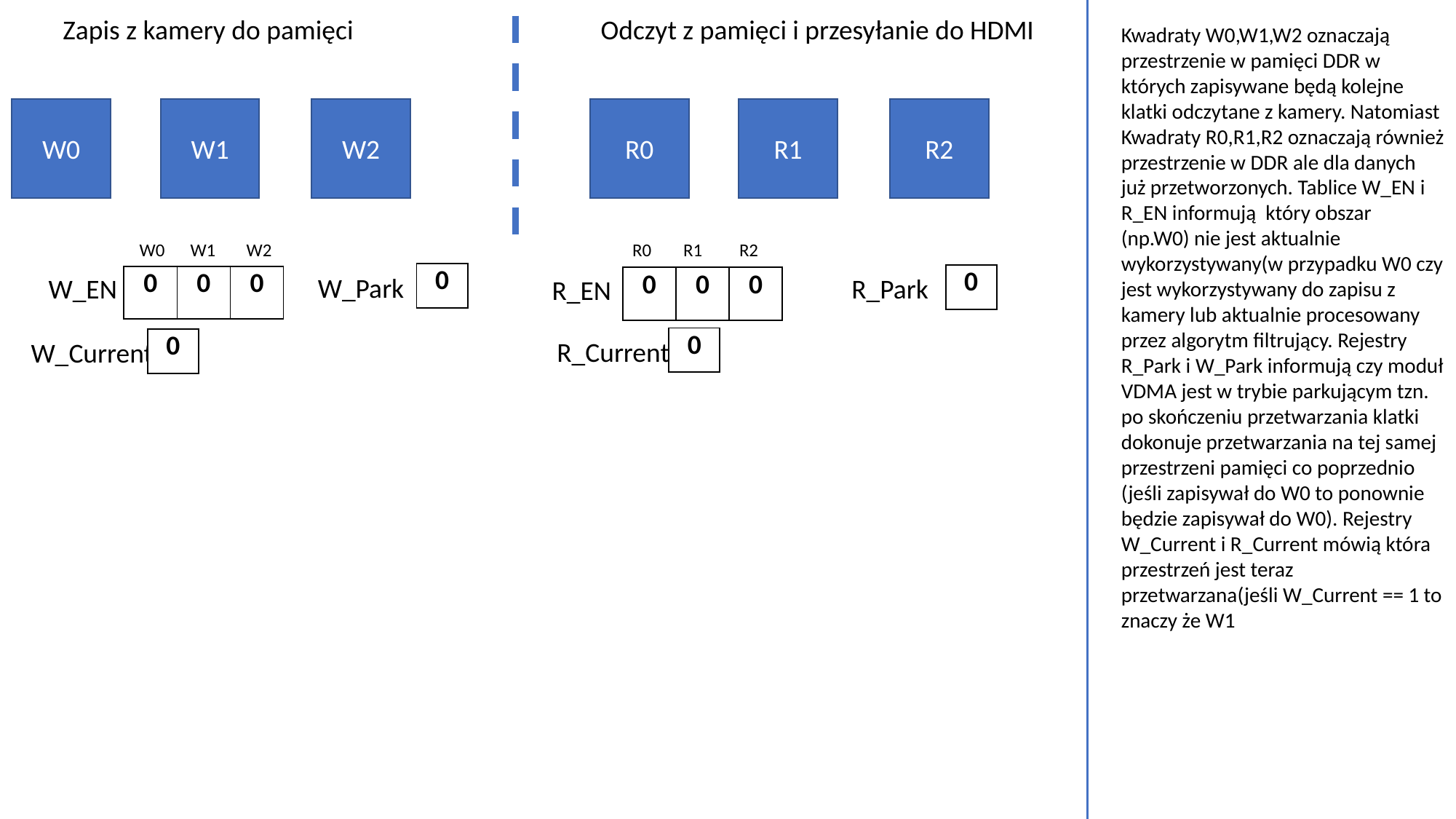

Zapis z kamery do pamięci
Odczyt z pamięci i przesyłanie do HDMI
Kwadraty W0,W1,W2 oznaczają przestrzenie w pamięci DDR w których zapisywane będą kolejne klatki odczytane z kamery. Natomiast
Kwadraty R0,R1,R2 oznaczają również przestrzenie w DDR ale dla danych już przetworzonych. Tablice W_EN i R_EN informują  który obszar (np.W0) nie jest aktualnie wykorzystywany(w przypadku W0 czy jest wykorzystywany do zapisu z kamery lub aktualnie procesowany przez algorytm filtrujący. Rejestry R_Park i W_Park informują czy moduł VDMA jest w trybie parkującym tzn. po skończeniu przetwarzania klatki dokonuje przetwarzania na tej samej przestrzeni pamięci co poprzednio (jeśli zapisywał do W0 to ponownie będzie zapisywał do W0). Rejestry W_Current i R_Current mówią która przestrzeń jest teraz przetwarzana(jeśli W_Current == 1 to znaczy że W1
R2
R1
W2
R0
W1
W0
W1
R1
W2
R2
W0
R0
| 0 |
| --- |
| 0 |
| --- |
W_Park
W_EN
| 0 | 0 | 0 |
| --- | --- | --- |
R_Park
R_EN
| 0 | 0 | 0 |
| --- | --- | --- |
| 0 |
| --- |
| 0 |
| --- |
R_Current
W_Current